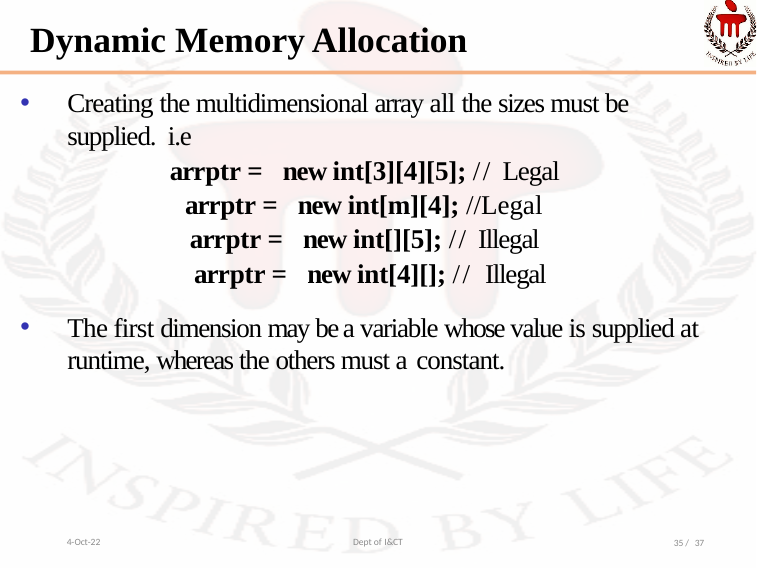

# Dynamic Memory Allocation
Creating the multidimensional array all the sizes must be supplied.  i.e
arrptr = new int[3][4][5]; // Legal
arrptr = new int[m][4]; //Legal
arrptr = new int[][5]; // Illegal
arrptr = new int[4][]; // Illegal
The first dimension may be a variable whose value is supplied at  runtime, whereas the others must a constant.
4-Oct-22
Dept of I&CT
35 / 37